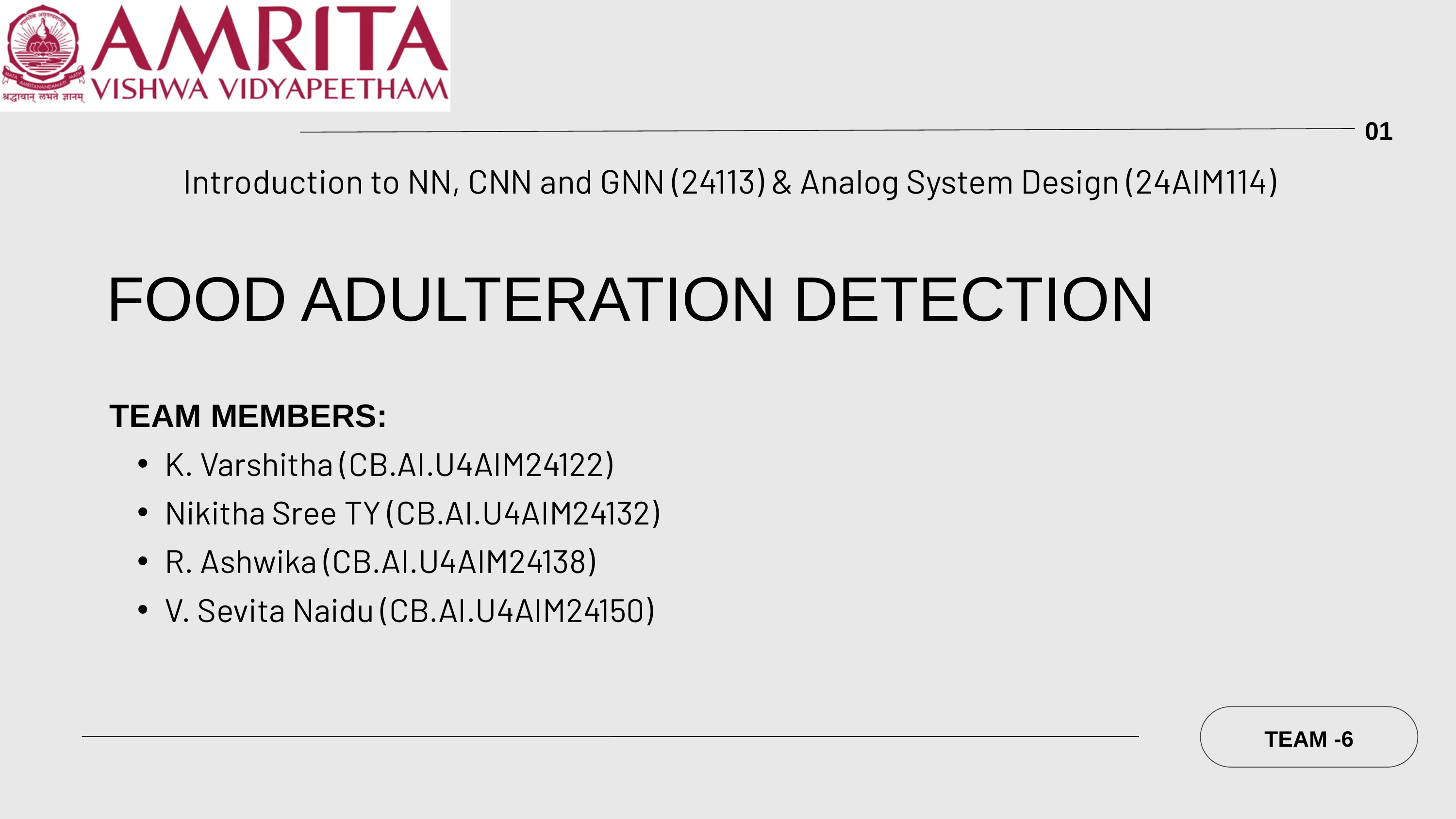

01

  Introduction to NN, CNN and GNN (24113) & Analog System Design (24AIM114)
FOOD ADULTERATION DETECTION
TEAM MEMBERS:
K. Varshitha (CB.AI.U4AIM24122)
Nikitha Sree TY (CB.AI.U4AIM24132)
R. Ashwika (CB.AI.U4AIM24138)
V. Sevita Naidu (CB.AI.U4AIM24150)

TEAM -6